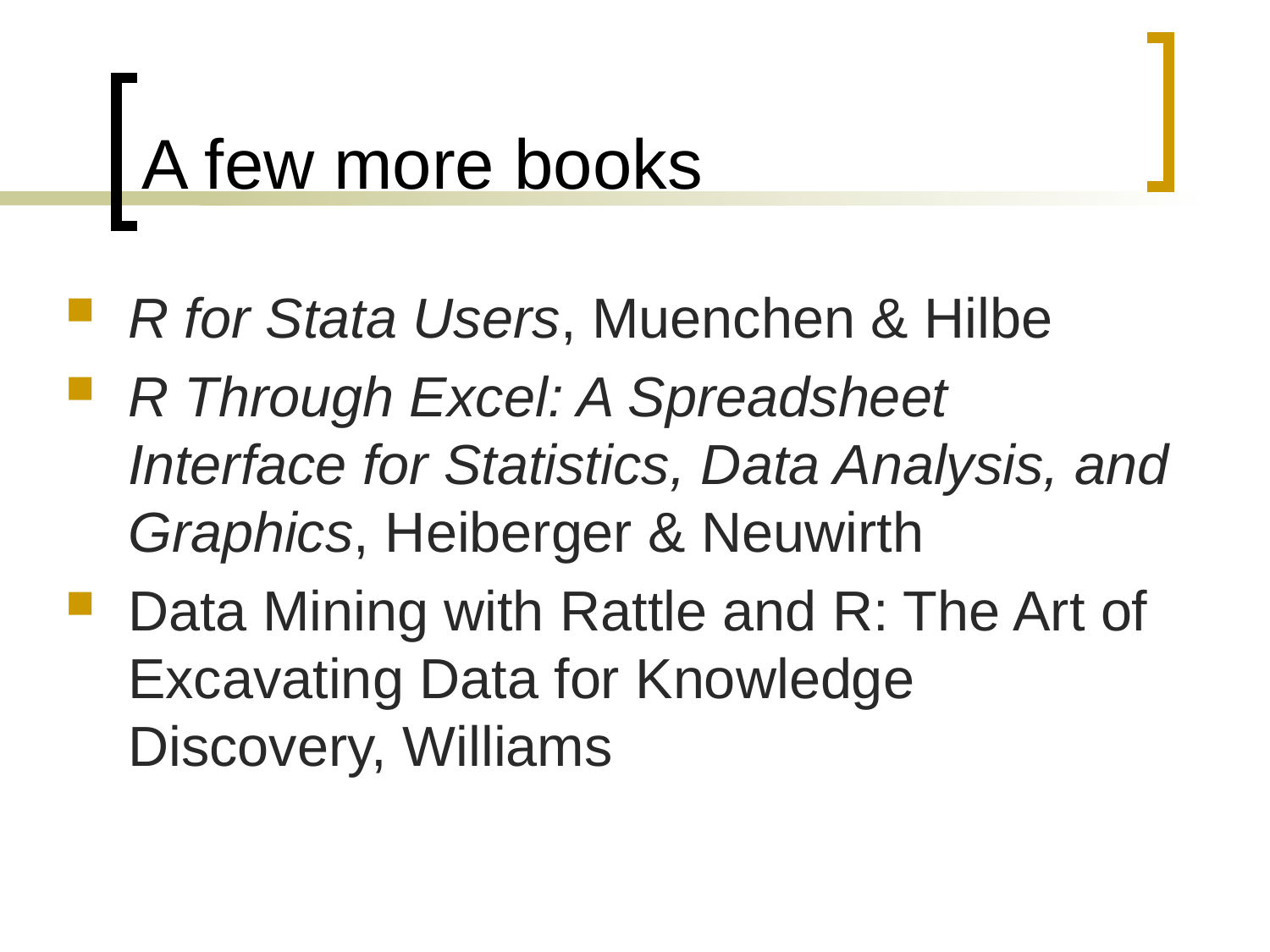

# A few more books
R for Stata Users, Muenchen & Hilbe
R Through Excel: A Spreadsheet Interface for Statistics, Data Analysis, and Graphics, Heiberger & Neuwirth
Data Mining with Rattle and R: The Art of Excavating Data for Knowledge Discovery, Williams